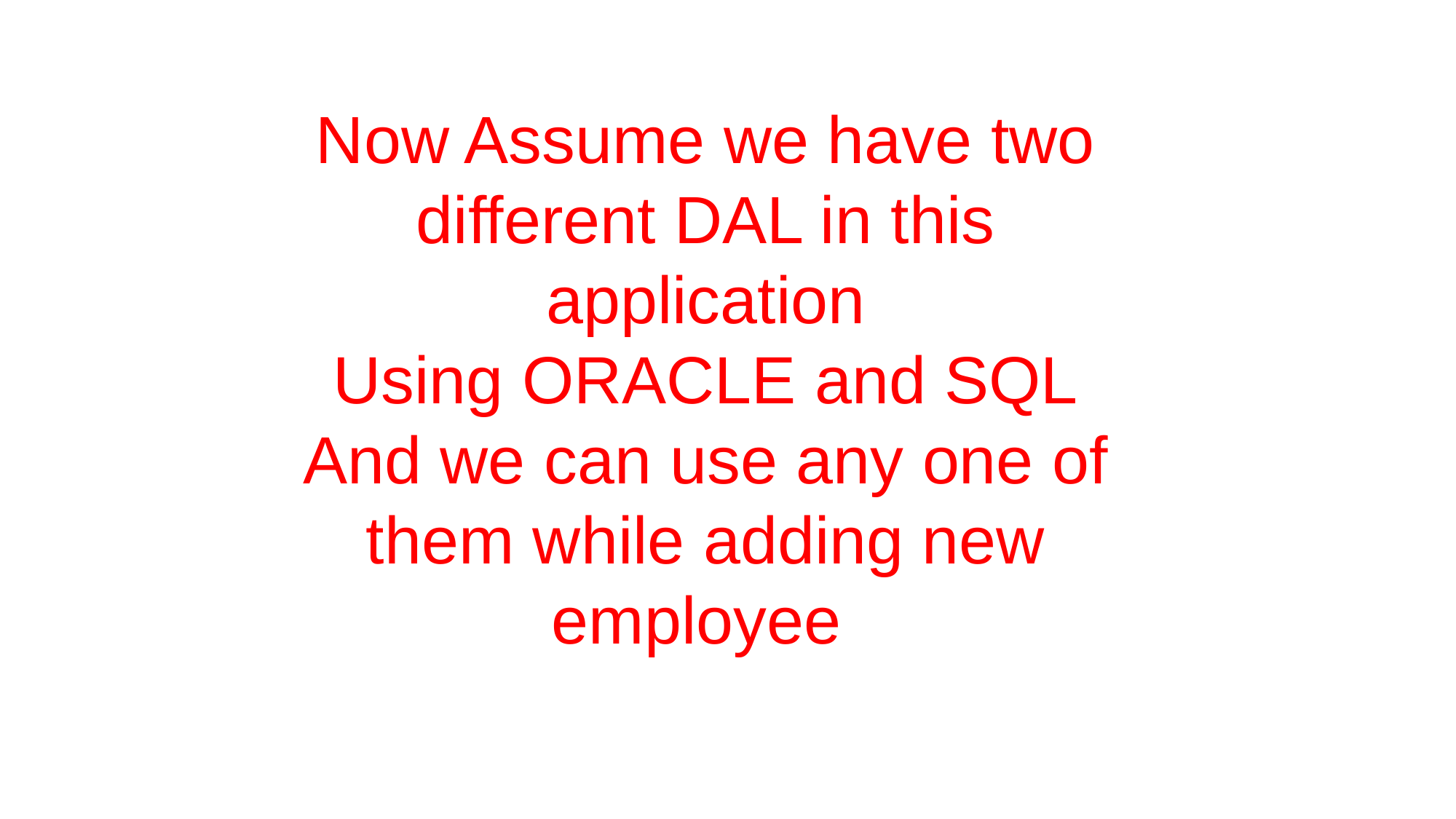

Now Assume we have two different DAL in this application
Using ORACLE and SQL
And we can use any one of them while adding new employee